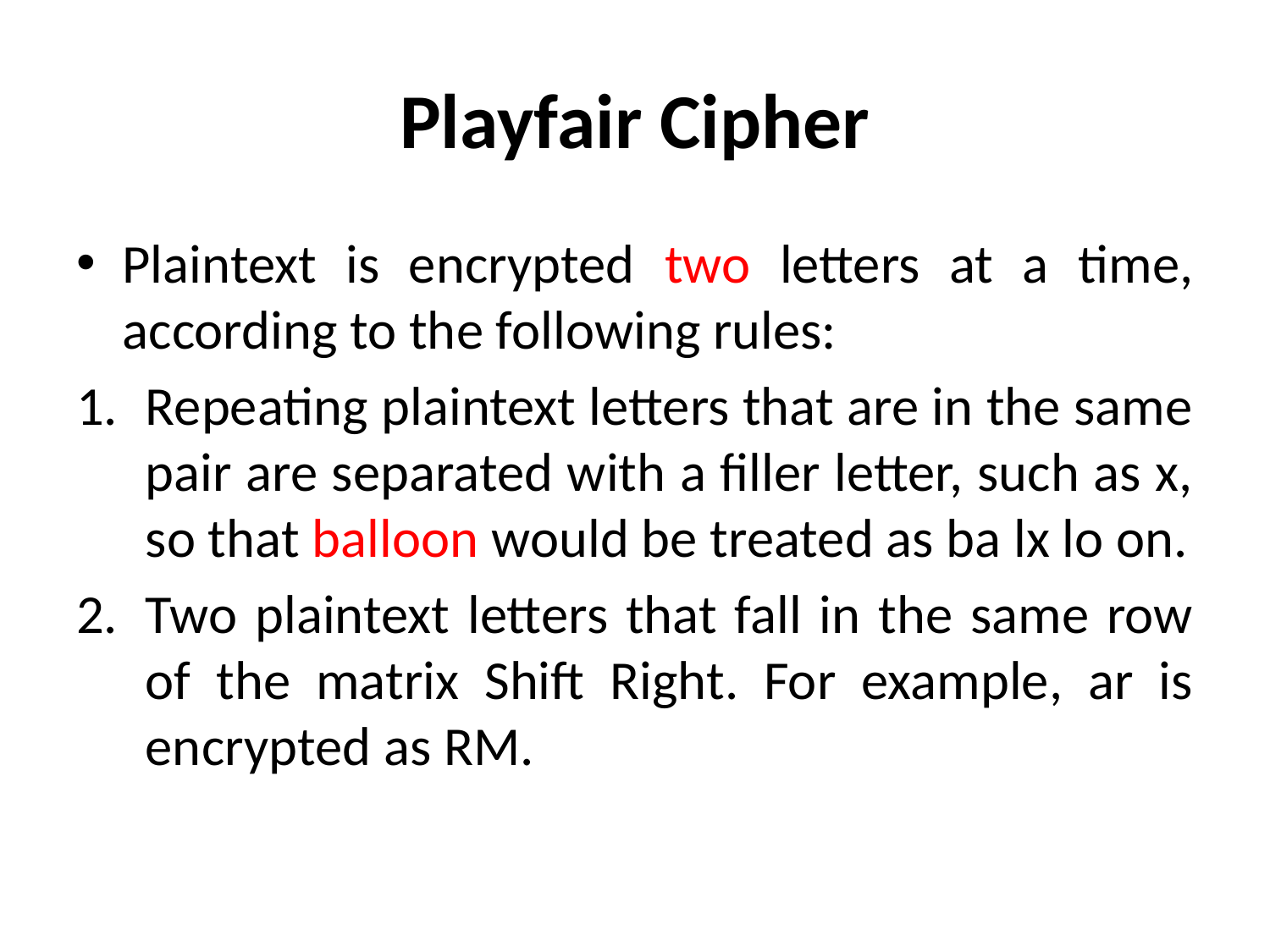

# Playfair Cipher
Plaintext is encrypted two letters at a time, according to the following rules:
Repeating plaintext letters that are in the same pair are separated with a filler letter, such as x, so that balloon would be treated as ba lx lo on.
Two plaintext letters that fall in the same row of the matrix Shift Right. For example, ar is encrypted as RM.